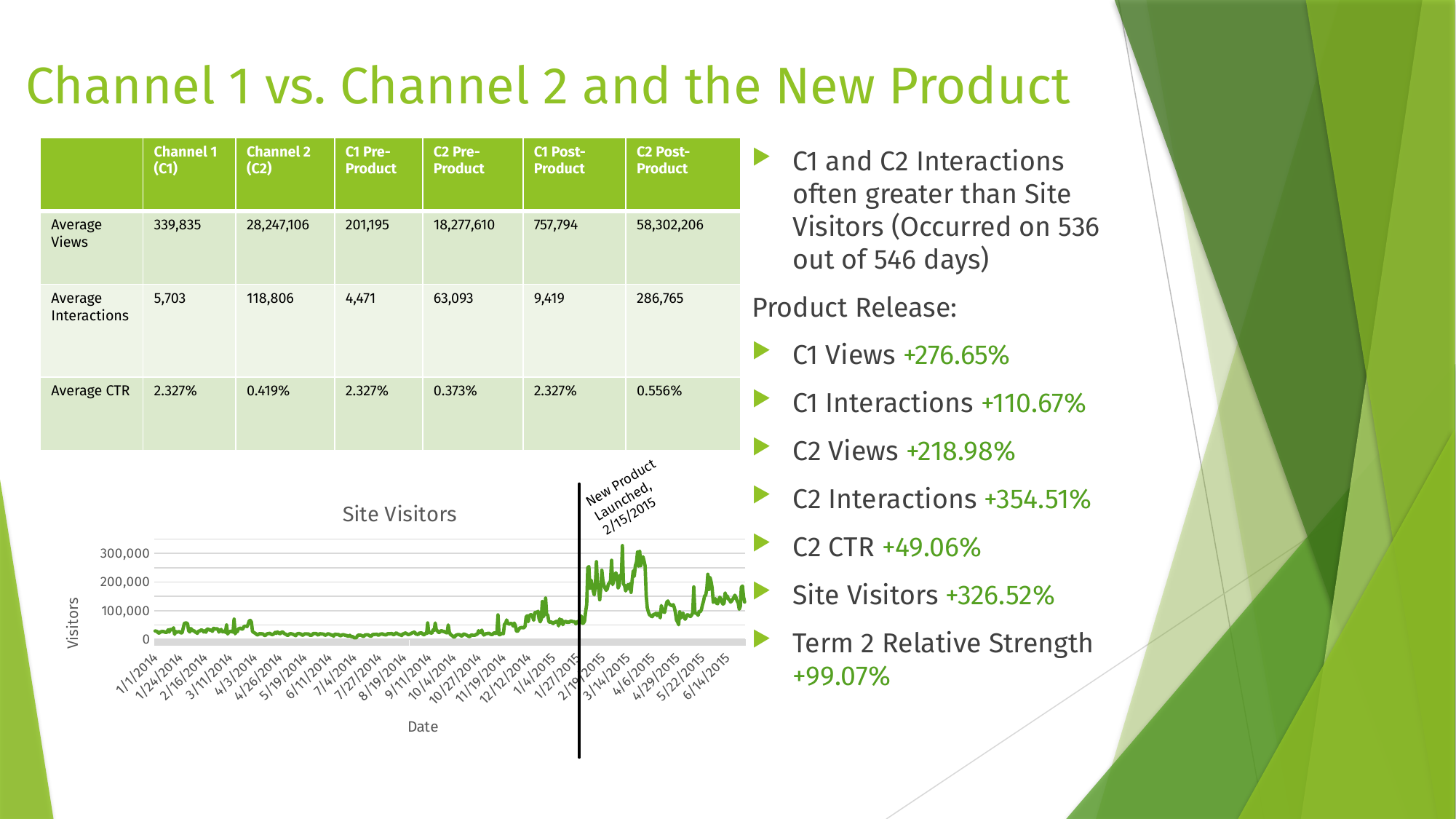

# Channel 1 vs. Channel 2 and the New Product
|  | Channel 1 (C1) | Channel 2 (C2) | C1 Pre-Product | C2 Pre-Product | C1 Post-Product | C2 Post-Product |
| --- | --- | --- | --- | --- | --- | --- |
| Average Views | 339,835 | 28,247,106 | 201,195 | 18,277,610 | 757,794 | 58,302,206 |
| Average Interactions | 5,703 | 118,806 | 4,471 | 63,093 | 9,419 | 286,765 |
| Average CTR | 2.327% | 0.419% | 2.327% | 0.373% | 2.327% | 0.556% |
C1 and C2 Interactions often greater than Site Visitors (Occurred on 536 out of 546 days)
Product Release:
C1 Views +276.65%
C1 Interactions +110.67%
C2 Views +218.98%
C2 Interactions +354.51%
C2 CTR +49.06%
Site Visitors +326.52%
Term 2 Relative Strength    +99.07%
New Product Launched, 2/15/2015

### Chart:

| Category | Site Visitors |
|---|---|
| 41640 | 29200.0 |
| 41641 | 28500.0 |
| 41642 | 27000.0 |
| 41643 | 22100.0 |
| 41644 | 22400.0 |
| 41645 | 26600.0 |
| 41646 | 26000.0 |
| 41647 | 28800.0 |
| 41648 | 25400.0 |
| 41649 | 26700.0 |
| 41650 | 23100.0 |
| 41651 | 25700.0 |
| 41652 | 33500.0 |
| 41653 | 25400.0 |
| 41654 | 34500.0 |
| 41655 | 33500.0 |
| 41656 | 33600.0 |
| 41657 | 40200.0 |
| 41658 | 17500.0 |
| 41659 | 27700.0 |
| 41660 | 24700.0 |
| 41661 | 25600.0 |
| 41662 | 27500.0 |
| 41663 | 25500.0 |
| 41664 | 21900.0 |
| 41665 | 23400.0 |
| 41666 | 39700.0 |
| 41667 | 55300.0 |
| 41668 | 57000.0 |
| 41669 | 56900.0 |
| 41670 | 54200.0 |
| 41671 | 30100.0 |
| 41672 | 25600.0 |
| 41673 | 37800.0 |
| 41674 | 33600.0 |
| 41675 | 29800.0 |
| 41676 | 30000.0 |
| 41677 | 25400.0 |
| 41678 | 24000.0 |
| 41679 | 20800.0 |
| 41680 | 28800.0 |
| 41681 | 28400.0 |
| 41682 | 31400.0 |
| 41683 | 33200.0 |
| 41684 | 29800.0 |
| 41685 | 25400.0 |
| 41686 | 30200.0 |
| 41687 | 24700.0 |
| 41688 | 35400.0 |
| 41689 | 36000.0 |
| 41690 | 32300.0 |
| 41691 | 33000.0 |
| 41692 | 31200.0 |
| 41693 | 27900.0 |
| 41694 | 38400.0 |
| 41695 | 37400.0 |
| 41696 | 35400.0 |
| 41697 | 37500.0 |
| 41698 | 35000.0 |
| 41699 | 25300.0 |
| 41700 | 31200.0 |
| 41701 | 34300.0 |
| 41702 | 26300.0 |
| 41703 | 26500.0 |
| 41704 | 28800.0 |
| 41705 | 24200.0 |
| 41706 | 50100.0 |
| 41707 | 18800.0 |
| 41708 | 24000.0 |
| 41709 | 28400.0 |
| 41710 | 26600.0 |
| 41711 | 28300.0 |
| 41712 | 24700.0 |
| 41713 | 70400.0 |
| 41714 | 19300.0 |
| 41715 | 28200.0 |
| 41716 | 26700.0 |
| 41717 | 36300.0 |
| 41718 | 38200.0 |
| 41719 | 39000.0 |
| 41720 | 35700.0 |
| 41721 | 35800.0 |
| 41722 | 44000.0 |
| 41723 | 46100.0 |
| 41724 | 46000.0 |
| 41725 | 44600.0 |
| 41726 | 52900.0 |
| 41727 | 64000.0 |
| 41728 | 66200.0 |
| 41729 | 60200.0 |
| 41730 | 27400.0 |
| 41731 | 24400.0 |
| 41732 | 22300.0 |
| 41733 | 20000.0 |
| 41734 | 16100.0 |
| 41735 | 15300.0 |
| 41736 | 19100.0 |
| 41737 | 20100.0 |
| 41738 | 18500.0 |
| 41739 | 19800.0 |
| 41740 | 18000.0 |
| 41741 | 13800.0 |
| 41742 | 13600.0 |
| 41743 | 18100.0 |
| 41744 | 19800.0 |
| 41745 | 20300.0 |
| 41746 | 21300.0 |
| 41747 | 18300.0 |
| 41748 | 16300.0 |
| 41749 | 17000.0 |
| 41750 | 20500.0 |
| 41751 | 24300.0 |
| 41752 | 20700.0 |
| 41753 | 25800.0 |
| 41754 | 23500.0 |
| 41755 | 19400.0 |
| 41756 | 20700.0 |
| 41757 | 25400.0 |
| 41758 | 25300.0 |
| 41759 | 21700.0 |
| 41760 | 18700.0 |
| 41761 | 17600.0 |
| 41762 | 14100.0 |
| 41763 | 14200.0 |
| 41764 | 18400.0 |
| 41765 | 19800.0 |
| 41766 | 19400.0 |
| 41767 | 18500.0 |
| 41768 | 16600.0 |
| 41769 | 14500.0 |
| 41770 | 12700.0 |
| 41771 | 18500.0 |
| 41772 | 19900.0 |
| 41773 | 20600.0 |
| 41774 | 19300.0 |
| 41775 | 18000.0 |
| 41776 | 14100.0 |
| 41777 | 15300.0 |
| 41778 | 18800.0 |
| 41779 | 19100.0 |
| 41780 | 19300.0 |
| 41781 | 18300.0 |
| 41782 | 19000.0 |
| 41783 | 14300.0 |
| 41784 | 14000.0 |
| 41785 | 14700.0 |
| 41786 | 20100.0 |
| 41787 | 20300.0 |
| 41788 | 20000.0 |
| 41789 | 20400.0 |
| 41790 | 16400.0 |
| 41791 | 14600.0 |
| 41792 | 20300.0 |
| 41793 | 18800.0 |
| 41794 | 19100.0 |
| 41795 | 18700.0 |
| 41796 | 17400.0 |
| 41797 | 13900.0 |
| 41798 | 15500.0 |
| 41799 | 17500.0 |
| 41800 | 20200.0 |
| 41801 | 17800.0 |
| 41802 | 16800.0 |
| 41803 | 14400.0 |
| 41804 | 14900.0 |
| 41805 | 11000.0 |
| 41806 | 17700.0 |
| 41807 | 17500.0 |
| 41808 | 16400.0 |
| 41809 | 17000.0 |
| 41810 | 16100.0 |
| 41811 | 11900.0 |
| 41812 | 13400.0 |
| 41813 | 15700.0 |
| 41814 | 16200.0 |
| 41815 | 15100.0 |
| 41816 | 13000.0 |
| 41817 | 14000.0 |
| 41818 | 11200.0 |
| 41819 | 11200.0 |
| 41820 | 14100.0 |
| 41821 | 9800.0 |
| 41822 | 9500.0 |
| 41823 | 8800.0 |
| 41824 | 5200.0 |
| 41825 | 5300.0 |
| 41826 | 5600.0 |
| 41827 | 12100.0 |
| 41828 | 14900.0 |
| 41829 | 14400.0 |
| 41830 | 14400.0 |
| 41831 | 13100.0 |
| 41832 | 10700.0 |
| 41833 | 10400.0 |
| 41834 | 15400.0 |
| 41835 | 15500.0 |
| 41836 | 15900.0 |
| 41837 | 15800.0 |
| 41838 | 12700.0 |
| 41839 | 11500.0 |
| 41840 | 11100.0 |
| 41841 | 16500.0 |
| 41842 | 17200.0 |
| 41843 | 17000.0 |
| 41844 | 17300.0 |
| 41845 | 18200.0 |
| 41846 | 14600.0 |
| 41847 | 14700.0 |
| 41848 | 18300.0 |
| 41849 | 18000.0 |
| 41850 | 19900.0 |
| 41851 | 16700.0 |
| 41852 | 16500.0 |
| 41853 | 15200.0 |
| 41854 | 16200.0 |
| 41855 | 20000.0 |
| 41856 | 19600.0 |
| 41857 | 19700.0 |
| 41858 | 20000.0 |
| 41859 | 20700.0 |
| 41860 | 16100.0 |
| 41861 | 17000.0 |
| 41862 | 20300.0 |
| 41863 | 22800.0 |
| 41864 | 19100.0 |
| 41865 | 18200.0 |
| 41866 | 15600.0 |
| 41867 | 16000.0 |
| 41868 | 13100.0 |
| 41869 | 19300.0 |
| 41870 | 19200.0 |
| 41871 | 22500.0 |
| 41872 | 21200.0 |
| 41873 | 18900.0 |
| 41874 | 16100.0 |
| 41875 | 17400.0 |
| 41876 | 19100.0 |
| 41877 | 21300.0 |
| 41878 | 22600.0 |
| 41879 | 24600.0 |
| 41880 | 25200.0 |
| 41881 | 18700.0 |
| 41882 | 18000.0 |
| 41883 | 16300.0 |
| 41884 | 21300.0 |
| 41885 | 22100.0 |
| 41886 | 22300.0 |
| 41887 | 21300.0 |
| 41888 | 15600.0 |
| 41889 | 16500.0 |
| 41890 | 20900.0 |
| 41891 | 20500.0 |
| 41892 | 57100.0 |
| 41893 | 22700.0 |
| 41894 | 25100.0 |
| 41895 | 22100.0 |
| 41896 | 21800.0 |
| 41897 | 33100.0 |
| 41898 | 31500.0 |
| 41899 | 56900.0 |
| 41900 | 32800.0 |
| 41901 | 29700.0 |
| 41902 | 23600.0 |
| 41903 | 24500.0 |
| 41904 | 28900.0 |
| 41905 | 30500.0 |
| 41906 | 26900.0 |
| 41907 | 28000.0 |
| 41908 | 25100.0 |
| 41909 | 23200.0 |
| 41910 | 22700.0 |
| 41911 | 50200.0 |
| 41912 | 25900.0 |
| 41913 | 17000.0 |
| 41914 | 14500.0 |
| 41915 | 12000.0 |
| 41916 | 8100.0 |
| 41917 | 8500.0 |
| 41918 | 14000.0 |
| 41919 | 15500.0 |
| 41920 | 16500.0 |
| 41921 | 16400.0 |
| 41922 | 15400.0 |
| 41923 | 11700.0 |
| 41924 | 12200.0 |
| 41925 | 18700.0 |
| 41926 | 17800.0 |
| 41927 | 16300.0 |
| 41928 | 14600.0 |
| 41929 | 12600.0 |
| 41930 | 10000.0 |
| 41931 | 9600.0 |
| 41932 | 14600.0 |
| 41933 | 15100.0 |
| 41934 | 14100.0 |
| 41935 | 14100.0 |
| 41936 | 14800.0 |
| 41937 | 17600.0 |
| 41938 | 17800.0 |
| 41939 | 30000.0 |
| 41940 | 23700.0 |
| 41941 | 23900.0 |
| 41942 | 32300.0 |
| 41943 | 19700.0 |
| 41944 | 15100.0 |
| 41945 | 17400.0 |
| 41946 | 19900.0 |
| 41947 | 19900.0 |
| 41948 | 21300.0 |
| 41949 | 20700.0 |
| 41950 | 18100.0 |
| 41951 | 16500.0 |
| 41952 | 17200.0 |
| 41953 | 21900.0 |
| 41954 | 22400.0 |
| 41955 | 20000.0 |
| 41956 | 23100.0 |
| 41957 | 85300.0 |
| 41958 | 16300.0 |
| 41959 | 16600.0 |
| 41960 | 19700.0 |
| 41961 | 21300.0 |
| 41962 | 19400.0 |
| 41963 | 52900.0 |
| 41964 | 54700.0 |
| 41965 | 67600.0 |
| 41966 | 57200.0 |
| 41967 | 52900.0 |
| 41968 | 53800.0 |
| 41969 | 55700.0 |
| 41970 | 54000.0 |
| 41971 | 46300.0 |
| 41972 | 56700.0 |
| 41973 | 49000.0 |
| 41974 | 29500.0 |
| 41975 | 27500.0 |
| 41976 | 32900.0 |
| 41977 | 39200.0 |
| 41978 | 40400.0 |
| 41979 | 41700.0 |
| 41980 | 40100.0 |
| 41981 | 40400.0 |
| 41982 | 45700.0 |
| 41983 | 77800.0 |
| 41984 | 82400.0 |
| 41985 | 61700.0 |
| 41986 | 82100.0 |
| 41987 | 85800.0 |
| 41988 | 85400.0 |
| 41989 | 79000.0 |
| 41990 | 66500.0 |
| 41991 | 92900.0 |
| 41992 | 94500.0 |
| 41993 | 91800.0 |
| 41994 | 98100.0 |
| 41995 | 71200.0 |
| 41996 | 61200.0 |
| 41997 | 69800.0 |
| 41998 | 132000.0 |
| 41999 | 78700.0 |
| 42000 | 91700.0 |
| 42001 | 144000.0 |
| 42002 | 85800.0 |
| 42003 | 85300.0 |
| 42004 | 62600.0 |
| 42005 | 59000.0 |
| 42006 | 61400.0 |
| 42007 | 57900.0 |
| 42008 | 54900.0 |
| 42009 | 60400.0 |
| 42010 | 59300.0 |
| 42011 | 63700.0 |
| 42012 | 61600.0 |
| 42013 | 47200.0 |
| 42014 | 71400.0 |
| 42015 | 55000.0 |
| 42016 | 68500.0 |
| 42017 | 51300.0 |
| 42018 | 59600.0 |
| 42019 | 62200.0 |
| 42020 | 62400.0 |
| 42021 | 58300.0 |
| 42022 | 60900.0 |
| 42023 | 59100.0 |
| 42024 | 63700.0 |
| 42025 | 63600.0 |
| 42026 | 61200.0 |
| 42027 | 61600.0 |
| 42028 | 61100.0 |
| 42029 | 53800.0 |
| 42030 | 60400.0 |
| 42031 | 62300.0 |
| 42032 | 63300.0 |
| 42033 | 62000.0 |
| 42034 | 81500.0 |
| 42035 | 55600.0 |
| 42036 | 56600.0 |
| 42037 | 63400.0 |
| 42038 | 96000.0 |
| 42039 | 122000.0 |
| 42040 | 250000.0 |
| 42041 | 254000.0 |
| 42042 | 178000.0 |
| 42043 | 207000.0 |
| 42044 | 191000.0 |
| 42045 | 169000.0 |
| 42046 | 155000.0 |
| 42047 | 188000.0 |
| 42048 | 271000.0 |
| 42049 | 191000.0 |
| 42050 | 178000.0 |
| 42051 | 138000.0 |
| 42052 | 177000.0 |
| 42053 | 241000.0 |
| 42054 | 205000.0 |
| 42055 | 188000.0 |
| 42056 | 178000.0 |
| 42057 | 171000.0 |
| 42058 | 176000.0 |
| 42059 | 192000.0 |
| 42060 | 197000.0 |
| 42061 | 204000.0 |
| 42062 | 276000.0 |
| 42063 | 191000.0 |
| 42064 | 206000.0 |
| 42065 | 222000.0 |
| 42066 | 232000.0 |
| 42067 | 220000.0 |
| 42068 | 179000.0 |
| 42069 | 188000.0 |
| 42070 | 225000.0 |
| 42071 | 212000.0 |
| 42072 | 327000.0 |
| 42073 | 193000.0 |
| 42074 | 188000.0 |
| 42075 | 169000.0 |
| 42076 | 179000.0 |
| 42077 | 191000.0 |
| 42078 | 176000.0 |
| 42079 | 194000.0 |
| 42080 | 164000.0 |
| 42081 | 205000.0 |
| 42082 | 239000.0 |
| 42083 | 220000.0 |
| 42084 | 257000.0 |
| 42085 | 269000.0 |
| 42086 | 305000.0 |
| 42087 | 256000.0 |
| 42088 | 307000.0 |
| 42089 | 257000.0 |
| 42090 | 282000.0 |
| 42091 | 288000.0 |
| 42092 | 274000.0 |
| 42093 | 256000.0 |
| 42094 | 154000.0 |
| 42095 | 110000.0 |
| 42096 | 96200.0 |
| 42097 | 85400.0 |
| 42098 | 83900.0 |
| 42099 | 78700.0 |
| 42100 | 80400.0 |
| 42101 | 88100.0 |
| 42102 | 87400.0 |
| 42103 | 91100.0 |
| 42104 | 82700.0 |
| 42105 | 91000.0 |
| 42106 | 85200.0 |
| 42107 | 75100.0 |
| 42108 | 118000.0 |
| 42109 | 99800.0 |
| 42110 | 96200.0 |
| 42111 | 93900.0 |
| 42112 | 112000.0 |
| 42113 | 129000.0 |
| 42114 | 134000.0 |
| 42115 | 125000.0 |
| 42116 | 121000.0 |
| 42117 | 119000.0 |
| 42118 | 117000.0 |
| 42119 | 121000.0 |
| 42120 | 111000.0 |
| 42121 | 93100.0 |
| 42122 | 67000.0 |
| 42123 | 61200.0 |
| 42124 | 51000.0 |
| 42125 | 95900.0 |
| 42126 | 74100.0 |
| 42127 | 87100.0 |
| 42128 | 91500.0 |
| 42129 | 78900.0 |
| 42130 | 70000.0 |
| 42131 | 77400.0 |
| 42132 | 85900.0 |
| 42133 | 84400.0 |
| 42134 | 81700.0 |
| 42135 | 79600.0 |
| 42136 | 84500.0 |
| 42137 | 92400.0 |
| 42138 | 183000.0 |
| 42139 | 92300.0 |
| 42140 | 91100.0 |
| 42141 | 89600.0 |
| 42142 | 83800.0 |
| 42143 | 97300.0 |
| 42144 | 96000.0 |
| 42145 | 103000.0 |
| 42146 | 120000.0 |
| 42147 | 133000.0 |
| 42148 | 151000.0 |
| 42149 | 154000.0 |
| 42150 | 175000.0 |
| 42151 | 227000.0 |
| 42152 | 174000.0 |
| 42153 | 216000.0 |
| 42154 | 201000.0 |
| 42155 | 178000.0 |
| 42156 | 129000.0 |
| 42157 | 133000.0 |
| 42158 | 142000.0 |
| 42159 | 126000.0 |
| 42160 | 124000.0 |
| 42161 | 136000.0 |
| 42162 | 147000.0 |
| 42163 | 142000.0 |
| 42164 | 129000.0 |
| 42165 | 123000.0 |
| 42166 | 126000.0 |
| 42167 | 162000.0 |
| 42168 | 144000.0 |
| 42169 | 151000.0 |
| 42170 | 140000.0 |
| 42171 | 138000.0 |
| 42172 | 130000.0 |
| 42173 | 134000.0 |
| 42174 | 140000.0 |
| 42175 | 146000.0 |
| 42176 | 154000.0 |
| 42177 | 146000.0 |
| 42178 | 134000.0 |
| 42179 | 128000.0 |
| 42180 | 105000.0 |
| 42181 | 115000.0 |
| 42182 | 182000.0 |
| 42183 | 186000.0 |
| 42184 | 148000.0 |
| 42185 | 130000.0 |